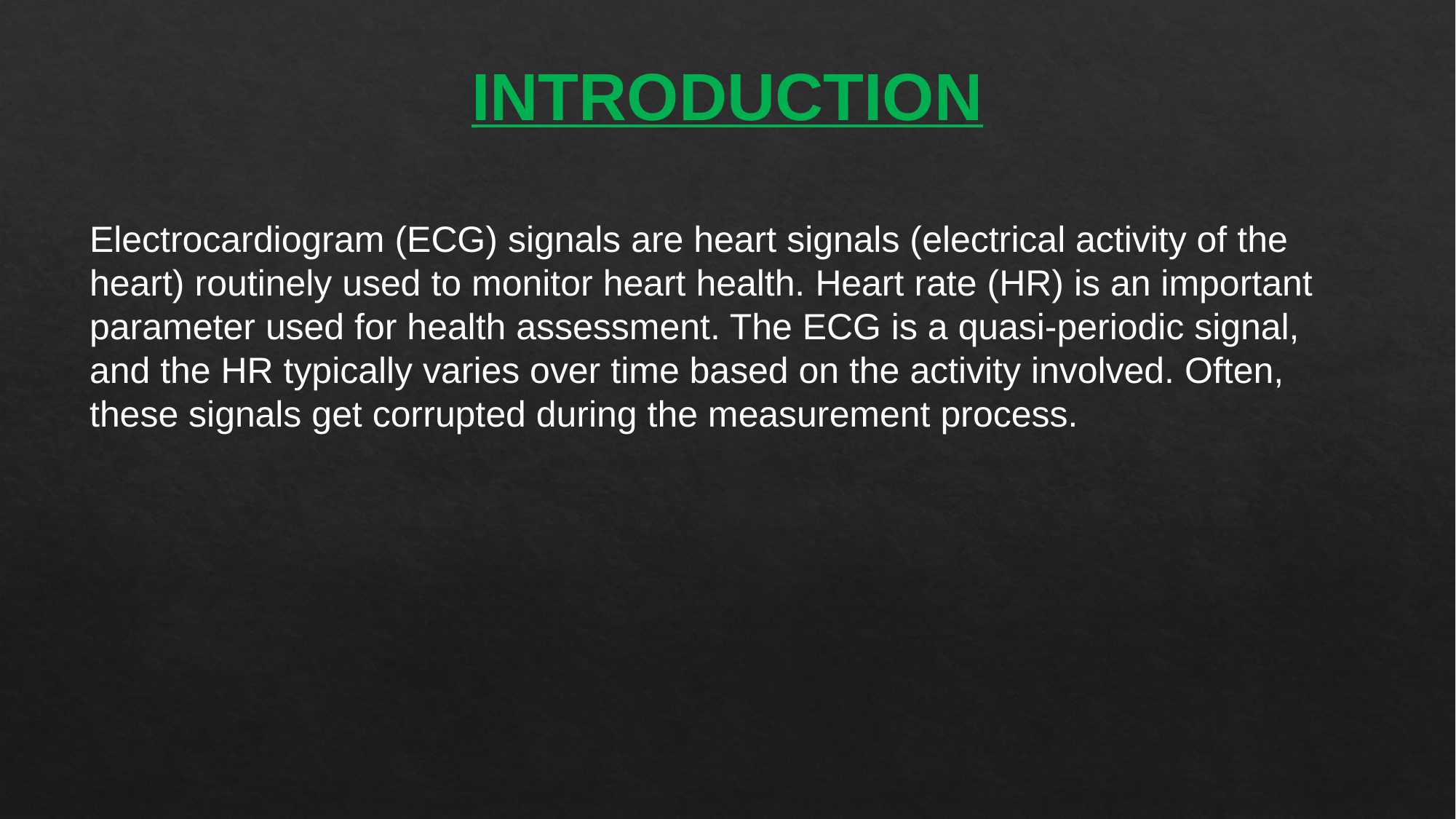

INTRODUCTION
Electrocardiogram (ECG) signals are heart signals (electrical activity of the heart) routinely used to monitor heart health. Heart rate (HR) is an important parameter used for health assessment. The ECG is a quasi-periodic signal, and the HR typically varies over time based on the activity involved. Often, these signals get corrupted during the measurement process.